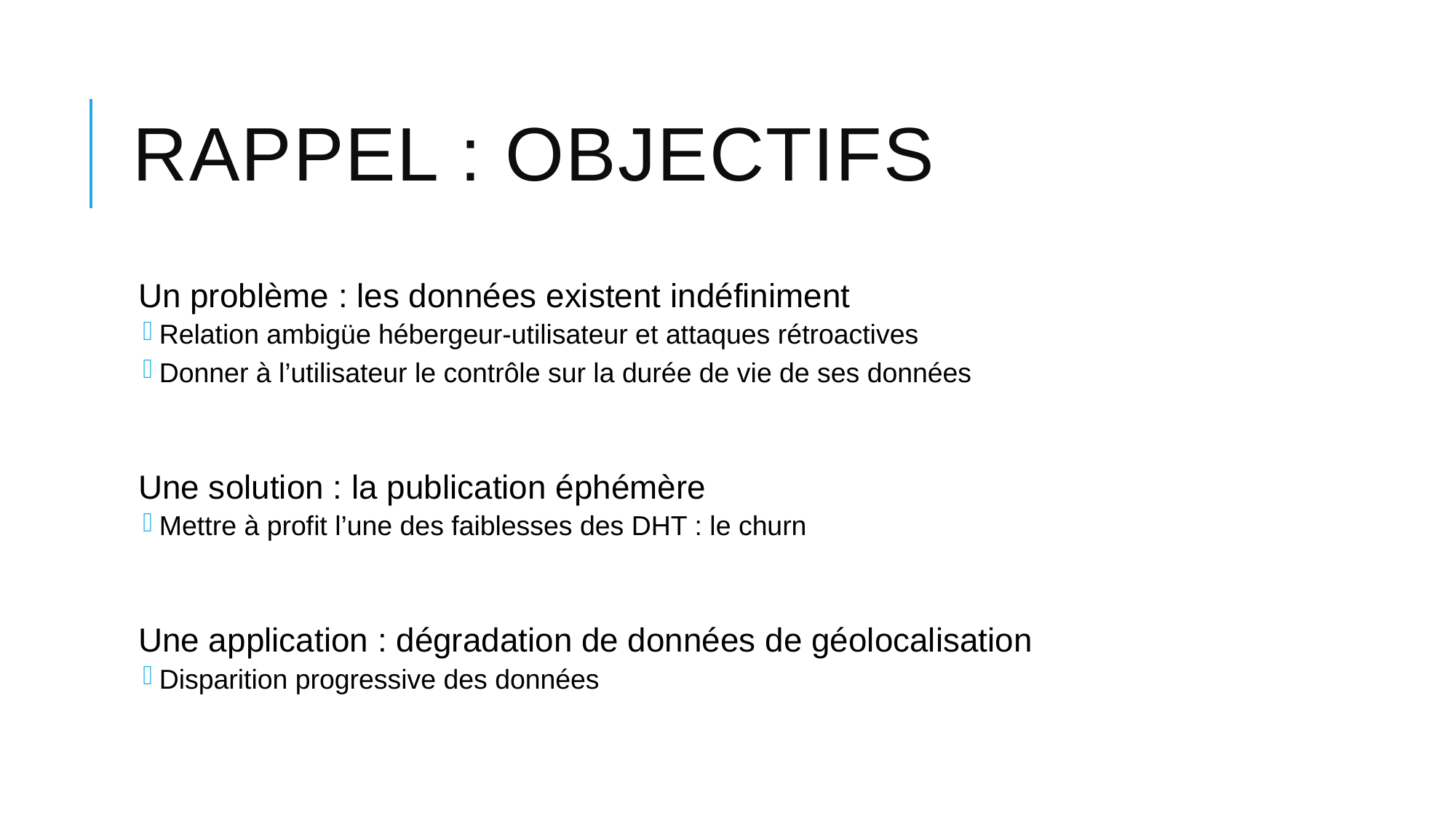

# Rappel : Objectifs
Un problème : les données existent indéfiniment
Relation ambigüe hébergeur-utilisateur et attaques rétroactives
Donner à l’utilisateur le contrôle sur la durée de vie de ses données

Une solution : la publication éphémère
Mettre à profit l’une des faiblesses des DHT : le churn

Une application : dégradation de données de géolocalisation
Disparition progressive des données